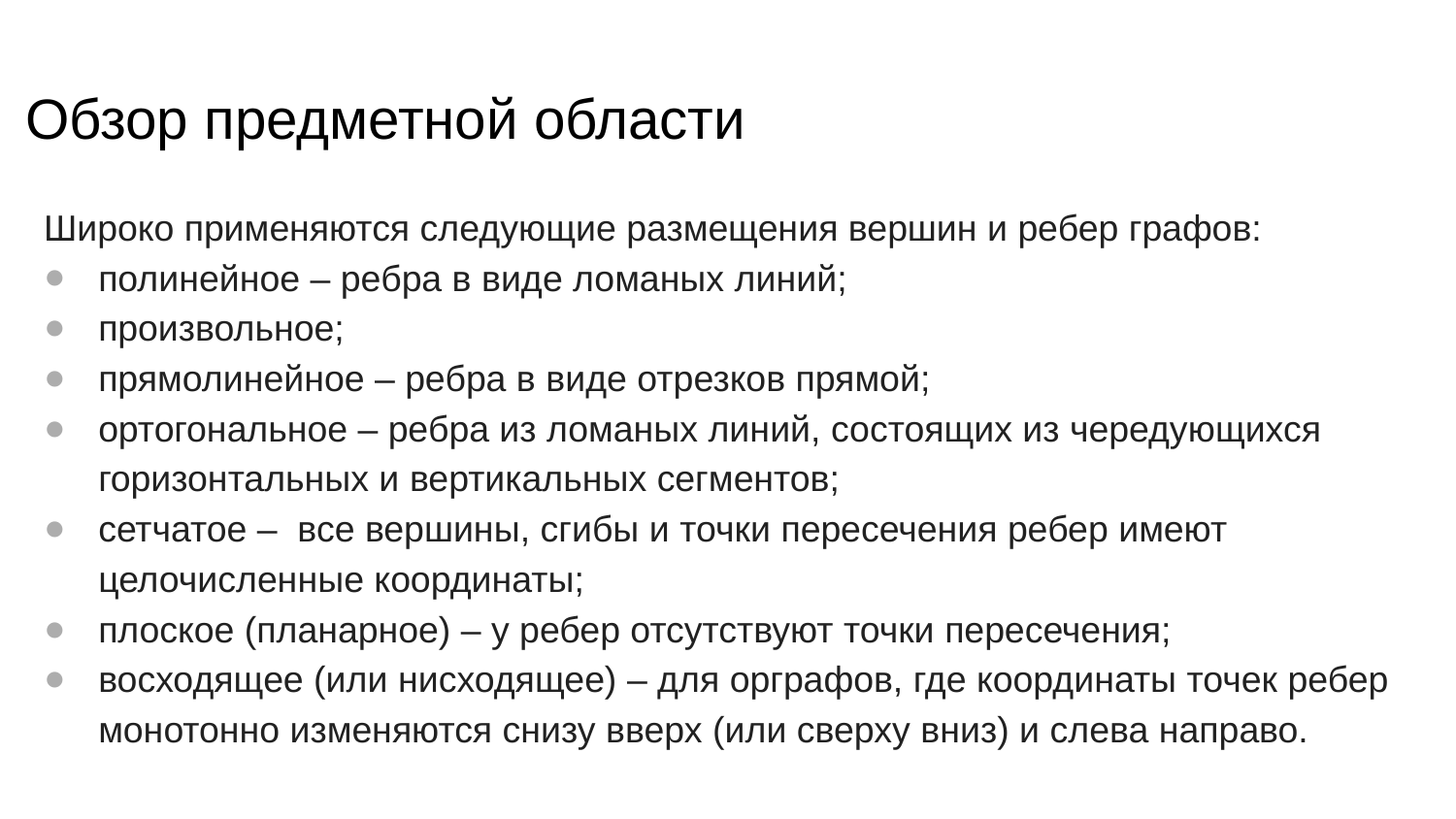

# Обзор предметной области

Широко применяются следующие размещения вершин и ребер графов:
полинейное ­­– ребра в виде ломаных линий;
произвольное;
прямолинейное – ребра в виде отрезков прямой;
ортогональное – ребра из ломаных линий, состоящих из чередующихся горизонтальных и вертикальных сегментов;
сетчатое –  все вершины, сгибы и точки пересечения ребер имеют целочисленные координаты;
плоское (планарное) – у ребер отсутствуют точки пересечения;
восходящее (или нисходящее) – для орграфов, где координаты точек ребер монотонно изменяются снизу вверх (или сверху вниз) и слева направо.